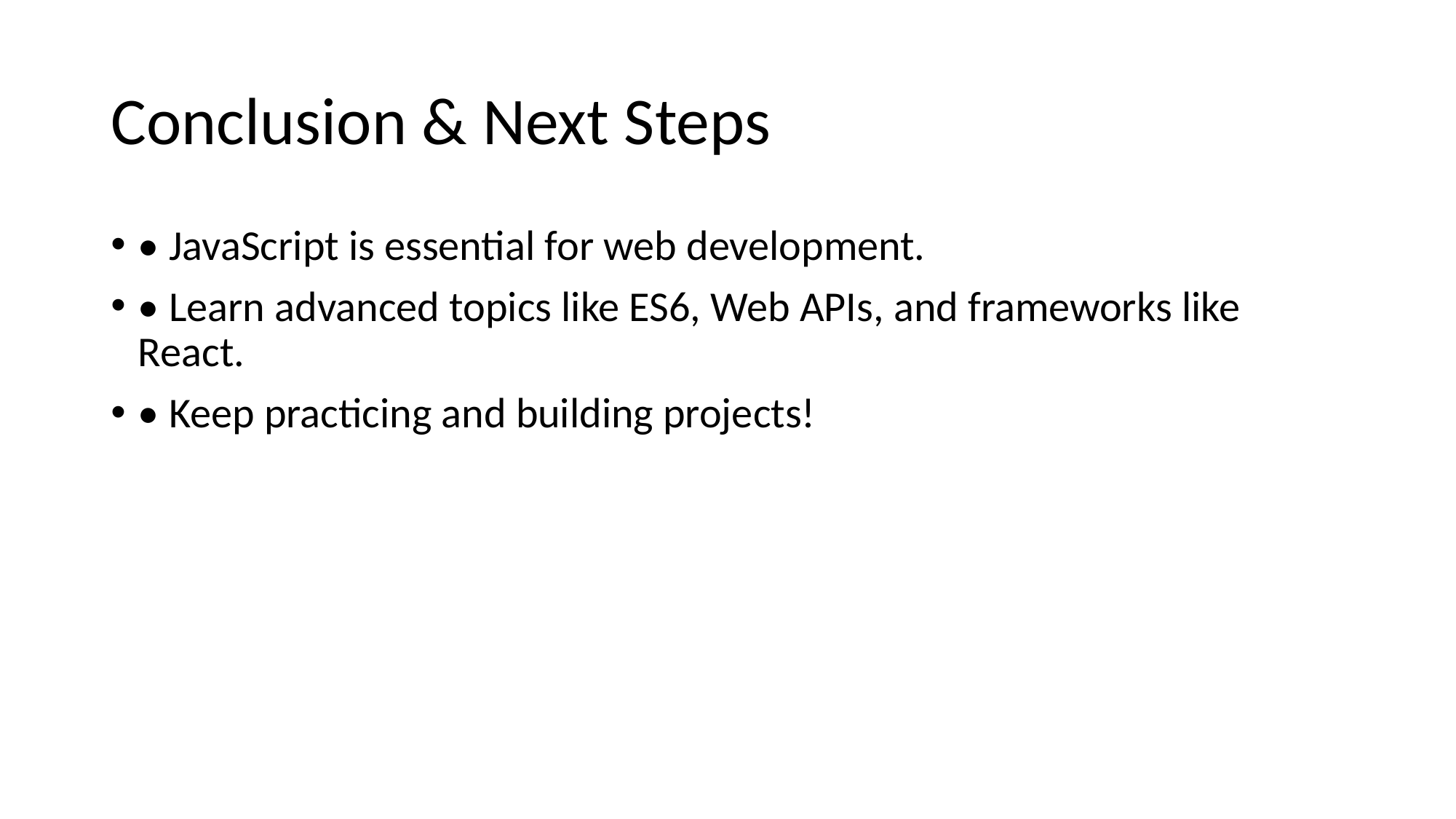

# Conclusion & Next Steps
• JavaScript is essential for web development.
• Learn advanced topics like ES6, Web APIs, and frameworks like React.
• Keep practicing and building projects!